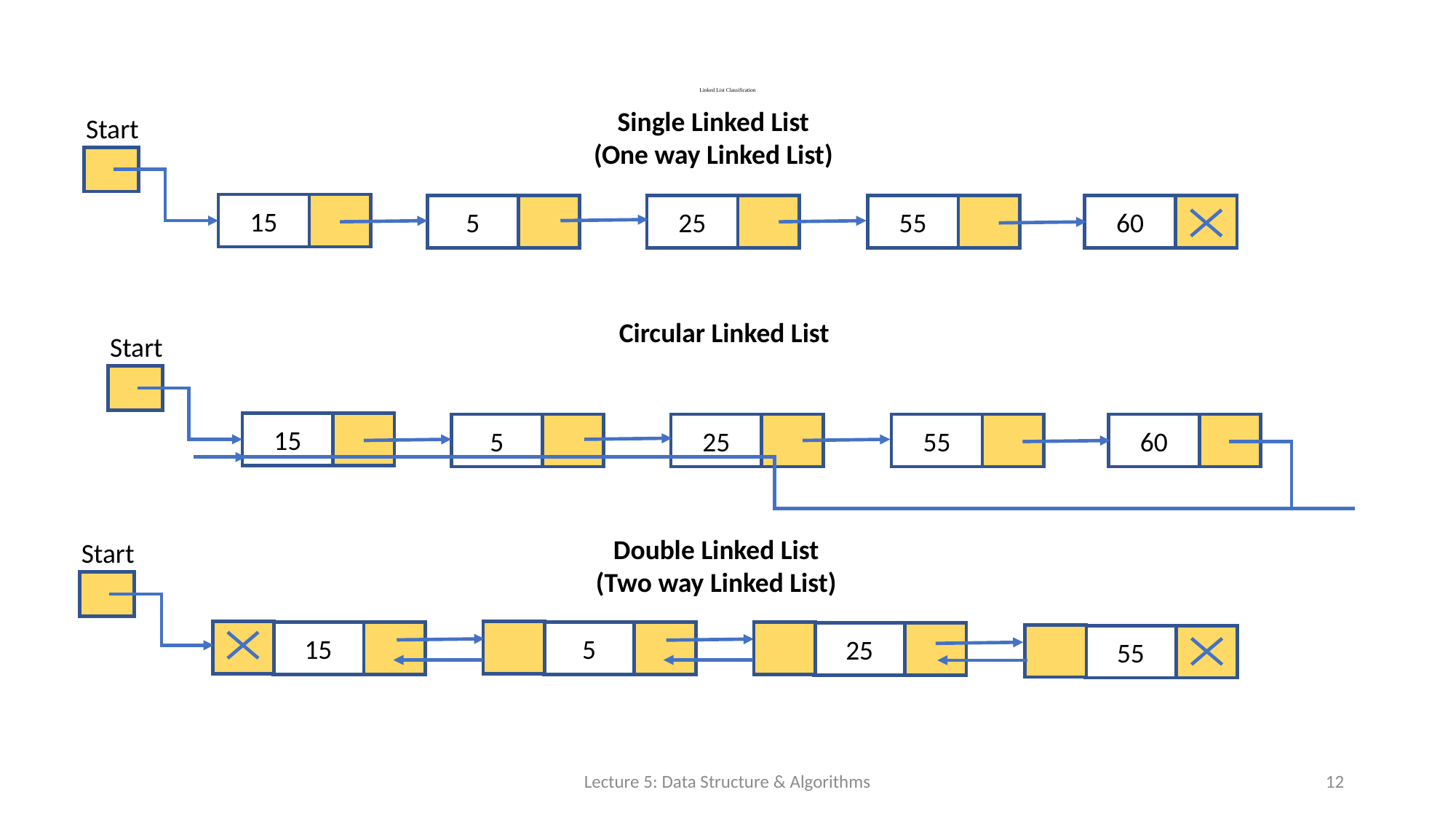

# Linked List Classification
Single Linked List
(One way Linked List)
Start

15

5

25

55

60

Circular Linked List

Start

15

5

25

55

60

Double Linked List
(Two way Linked List)
Start

5

25

15

55

Lecture 5: Data Structure & Algorithms
12